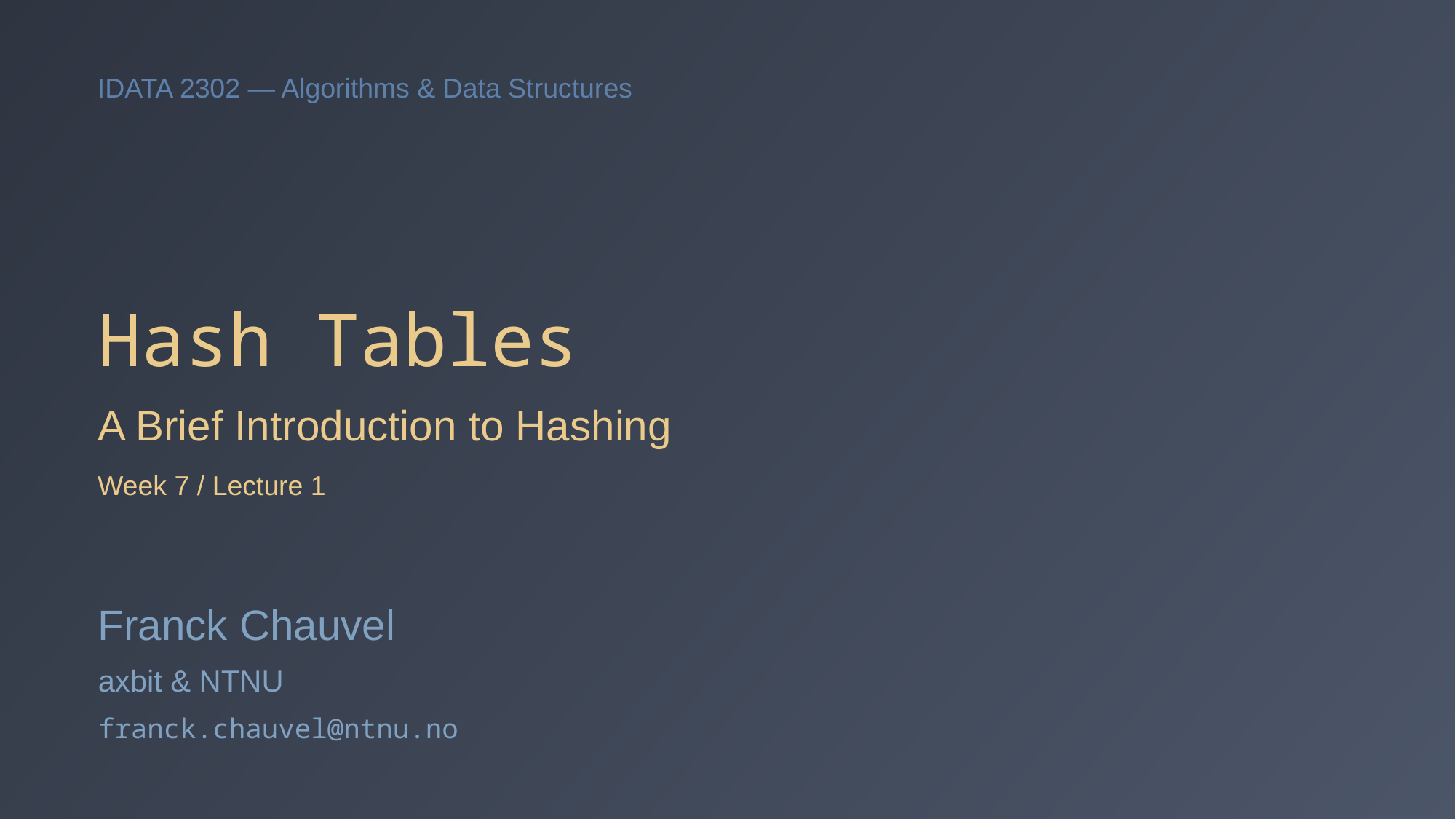

# Hash Tables
A Brief Introduction to Hashing
Week 7 / Lecture 1
Franck Chauvel
axbit & NTNU
franck.chauvel@ntnu.no